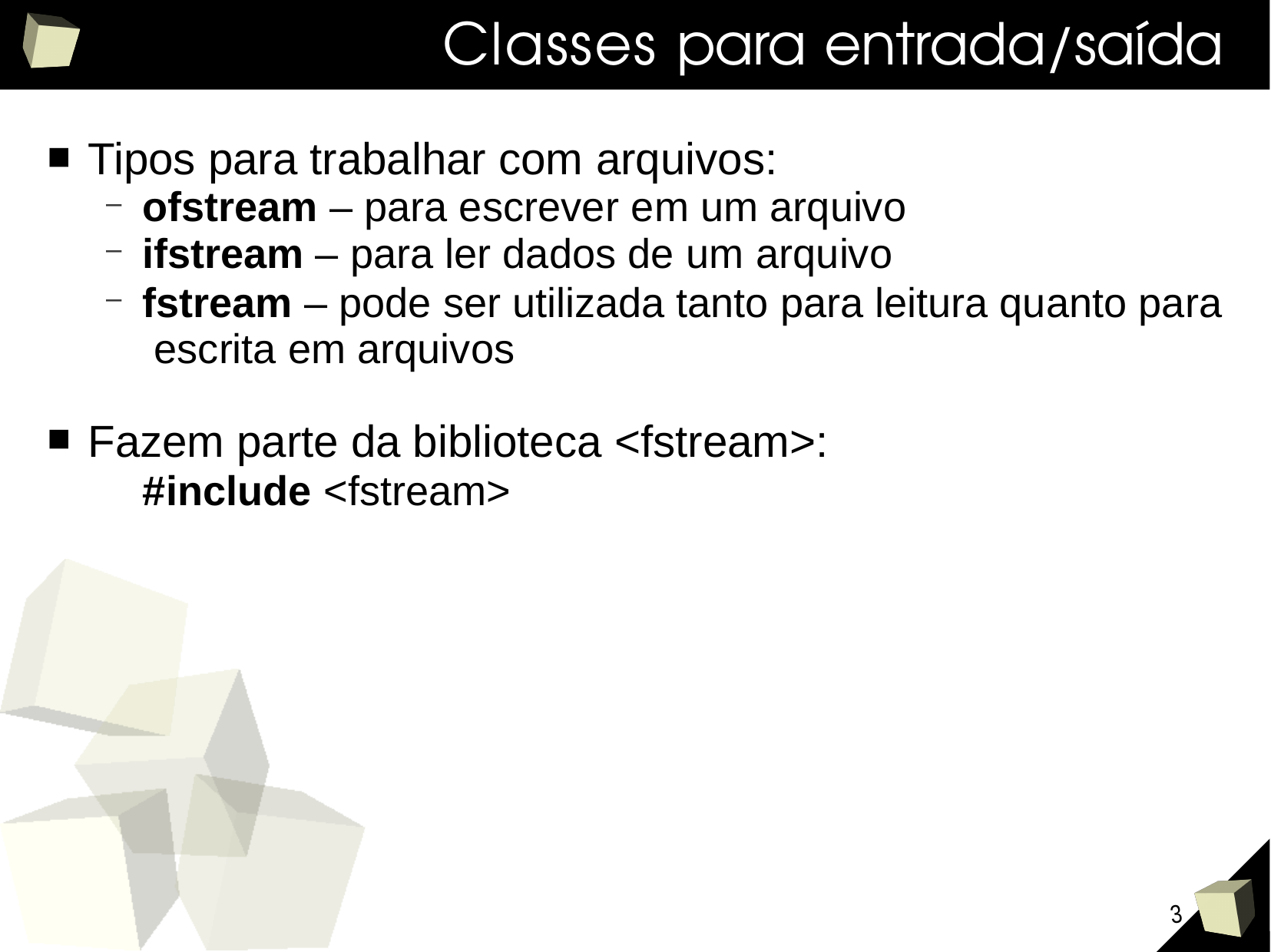

# Classes para entrada/saída
Tipos para trabalhar com arquivos:
ofstream – para escrever em um arquivo
ifstream – para ler dados de um arquivo
fstream – pode ser utilizada tanto para leitura quanto para  escrita em arquivos
Fazem parte da biblioteca <fstream>:
#include <fstream>

3